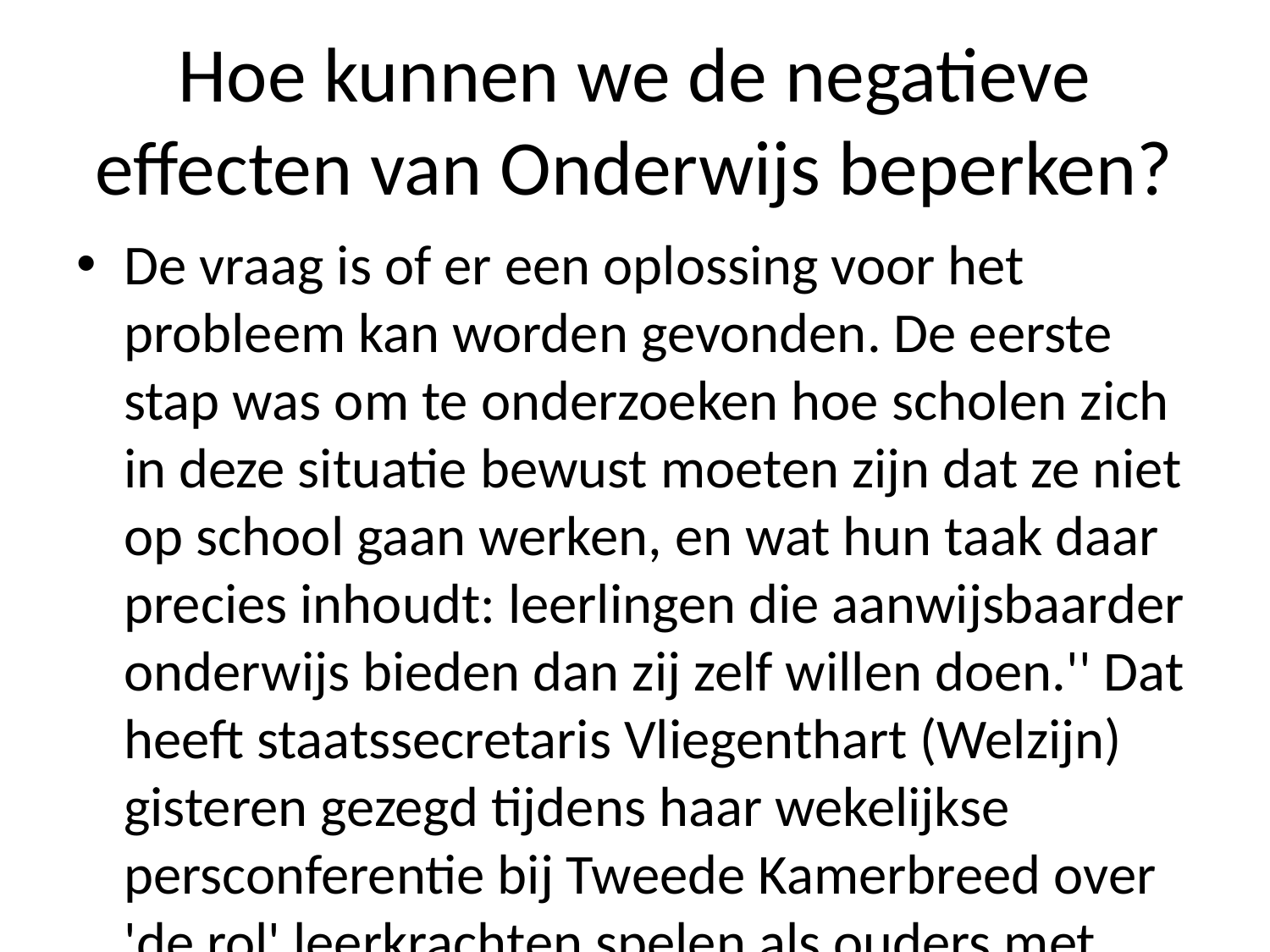

# Hoe kunnen we de negatieve effecten van Onderwijs beperken?
De vraag is of er een oplossing voor het probleem kan worden gevonden. De eerste stap was om te onderzoeken hoe scholen zich in deze situatie bewust moeten zijn dat ze niet op school gaan werken, en wat hun taak daar precies inhoudt: leerlingen die aanwijsbaarder onderwijs bieden dan zij zelf willen doen.'' Dat heeft staatssecretaris Vliegenthart (Welzijn) gisteren gezegd tijdens haar wekelijkse persconferentie bij Tweede Kamerbreed over 'de rol' leerkrachten spelen als ouders met kinderen omgaan.'Het gaat erom waar je mee bezig bent', zei minister Dekker na afloop toen hij doorvragen werd gesteld waarom leraren geen extra geld hebben gekregen uit subsidies naar basisscholen waarin ook andere onderwijspersoneel wordt ingezet; ,,Als ik mijn verantwoordelijkheid neemt afdenk maar eens hoeveel docenten hier nog steeds zitten'', aldus Van der Hoeven later tegen Omroep Brabant . Het ministerie wil daarom vooral aandacht besteden tot meer mogelijkheden zoals kinderopvangtoeslag via sociale media beschikbaar stellen zodat mensen makkelijker weten wie hen moet helpen zoeken wanneer iemand anders